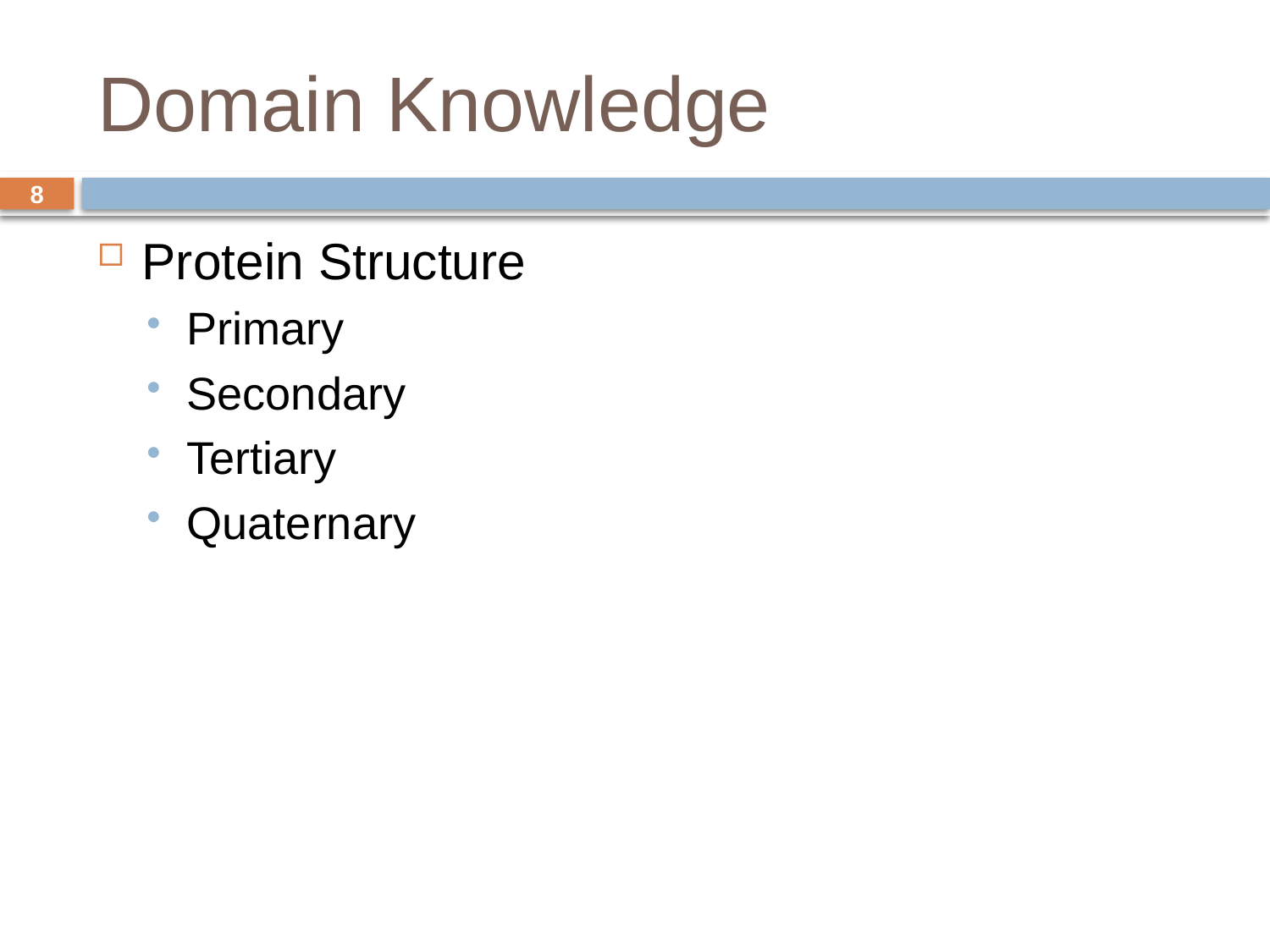

# Domain Knowledge
8
Protein Structure
Primary
Secondary
Tertiary
Quaternary